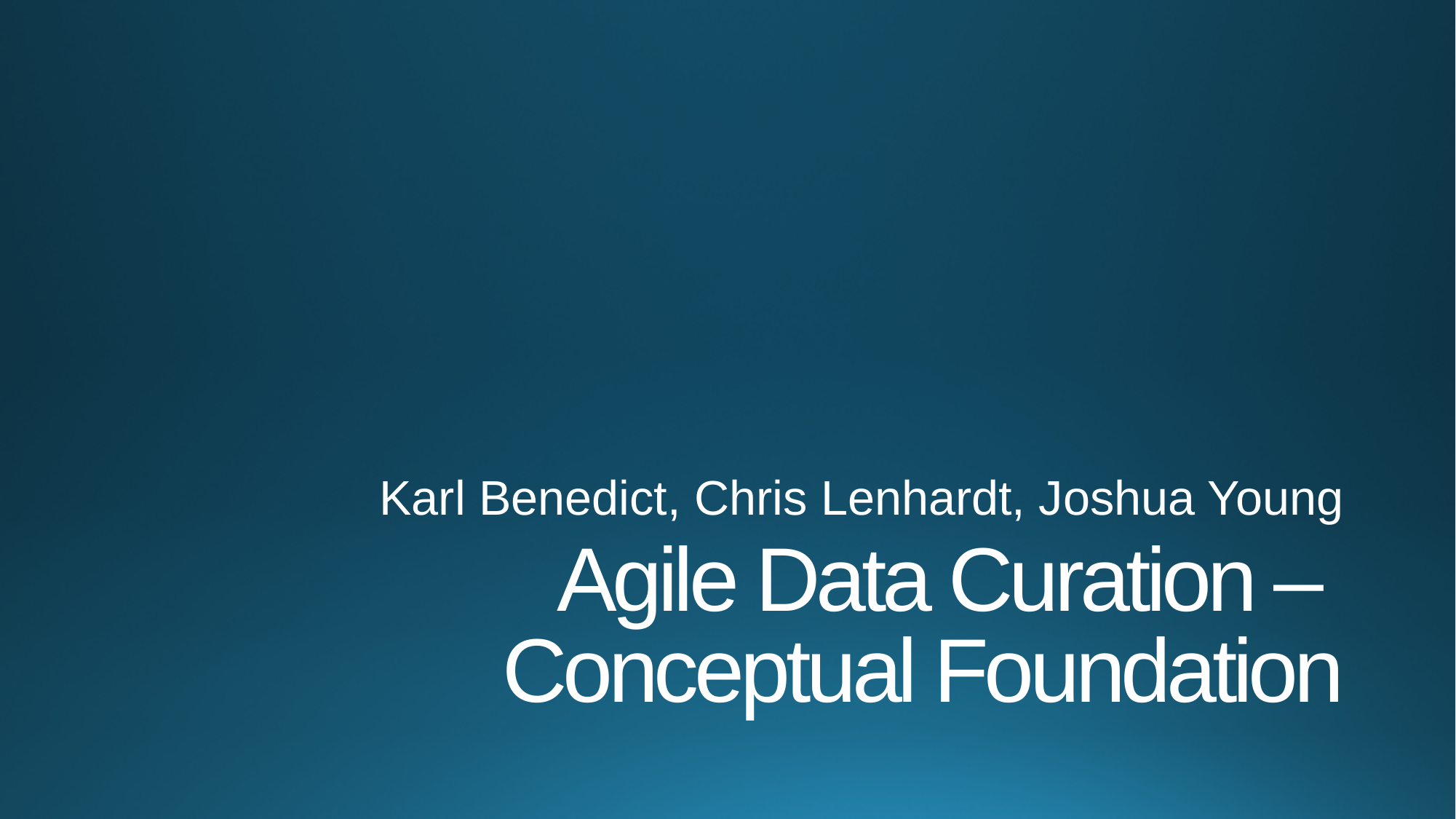

Karl Benedict, Chris Lenhardt, Joshua Young
# Agile Data Curation – Conceptual Foundation